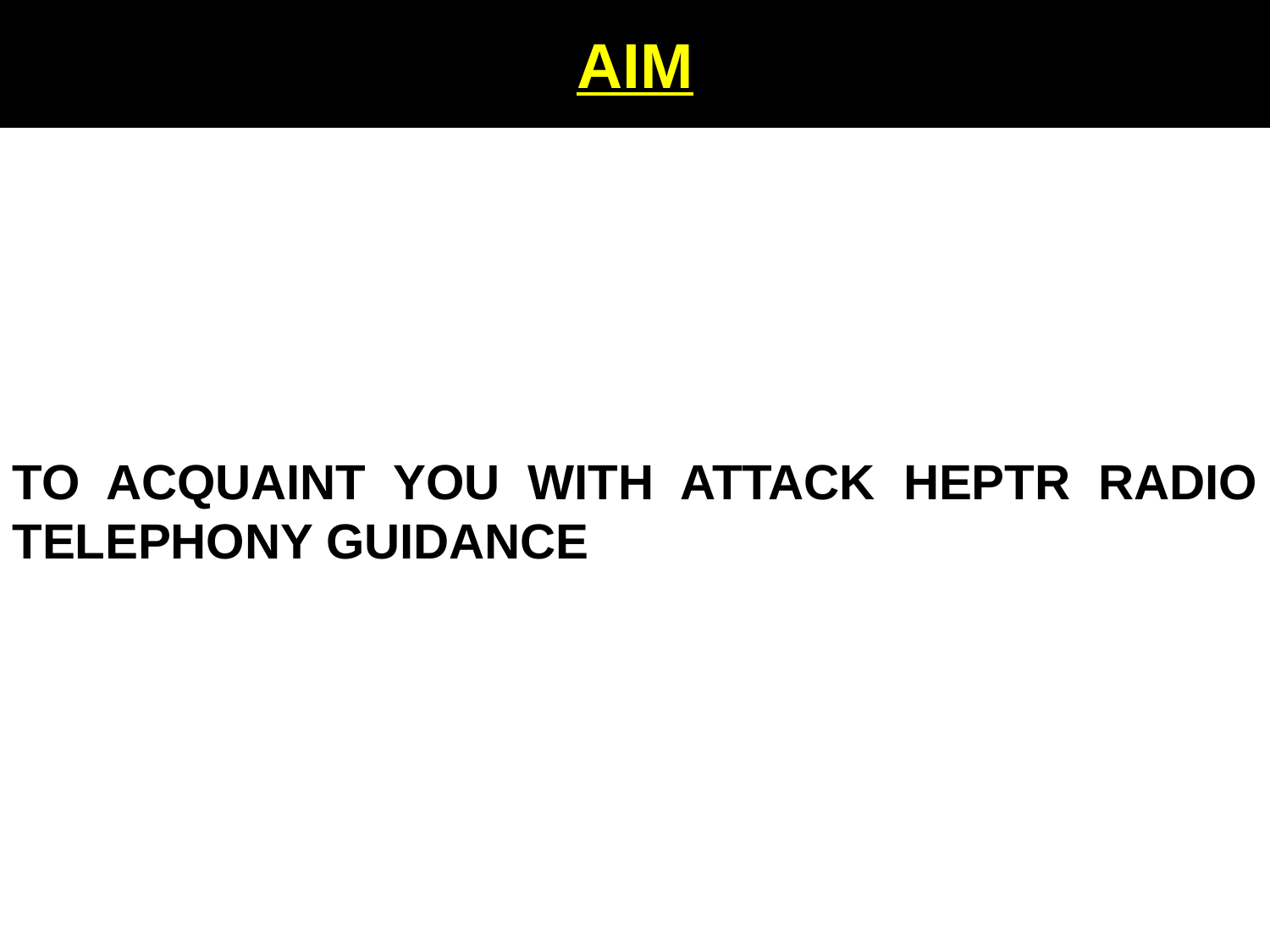

AIM
TO ACQUAINT YOU WITH ATTACK HEPTR RADIO TELEPHONY GUIDANCE